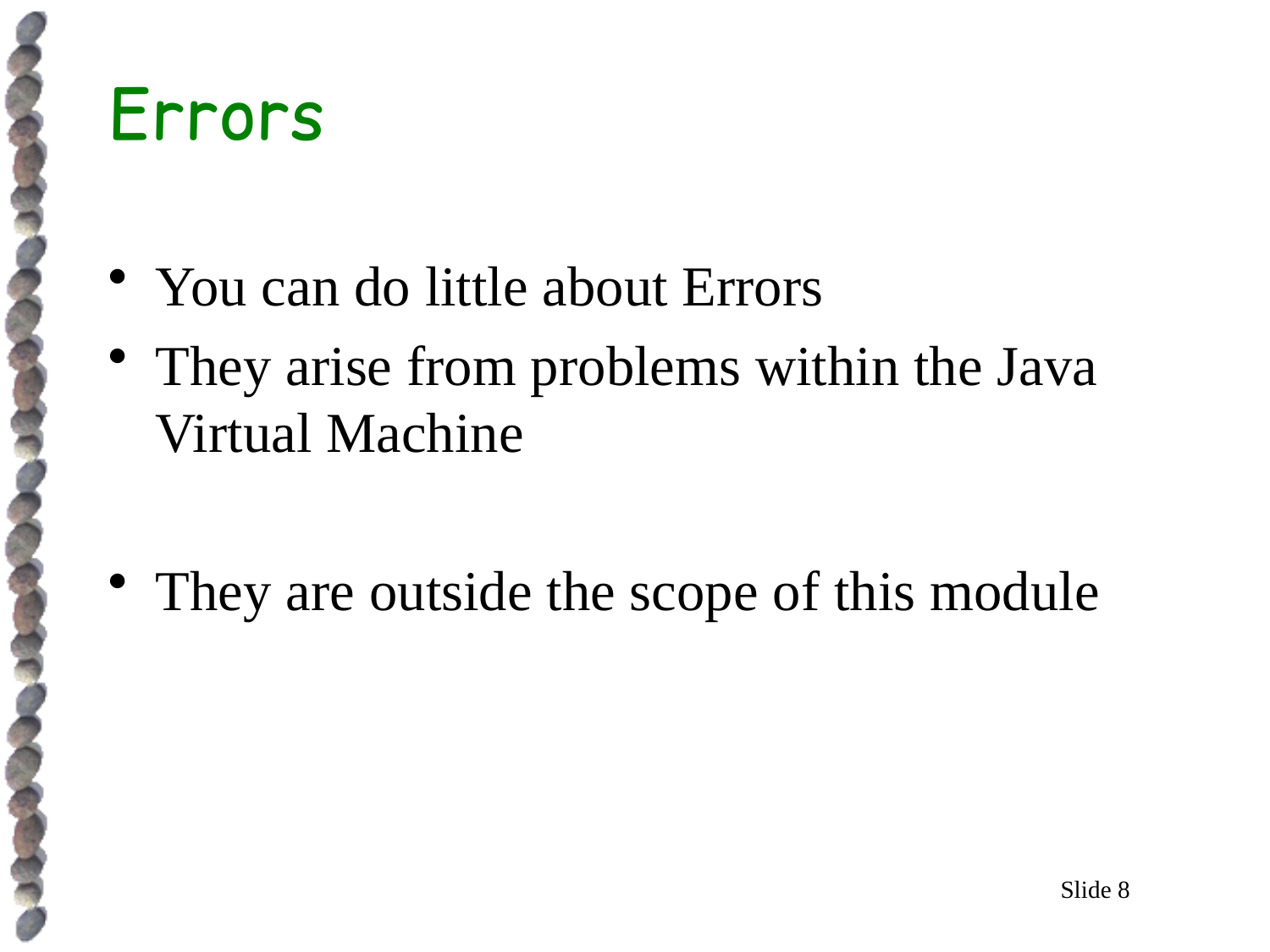

# Errors
You can do little about Errors
They arise from problems within the Java Virtual Machine

They are outside the scope of this module
Slide 8